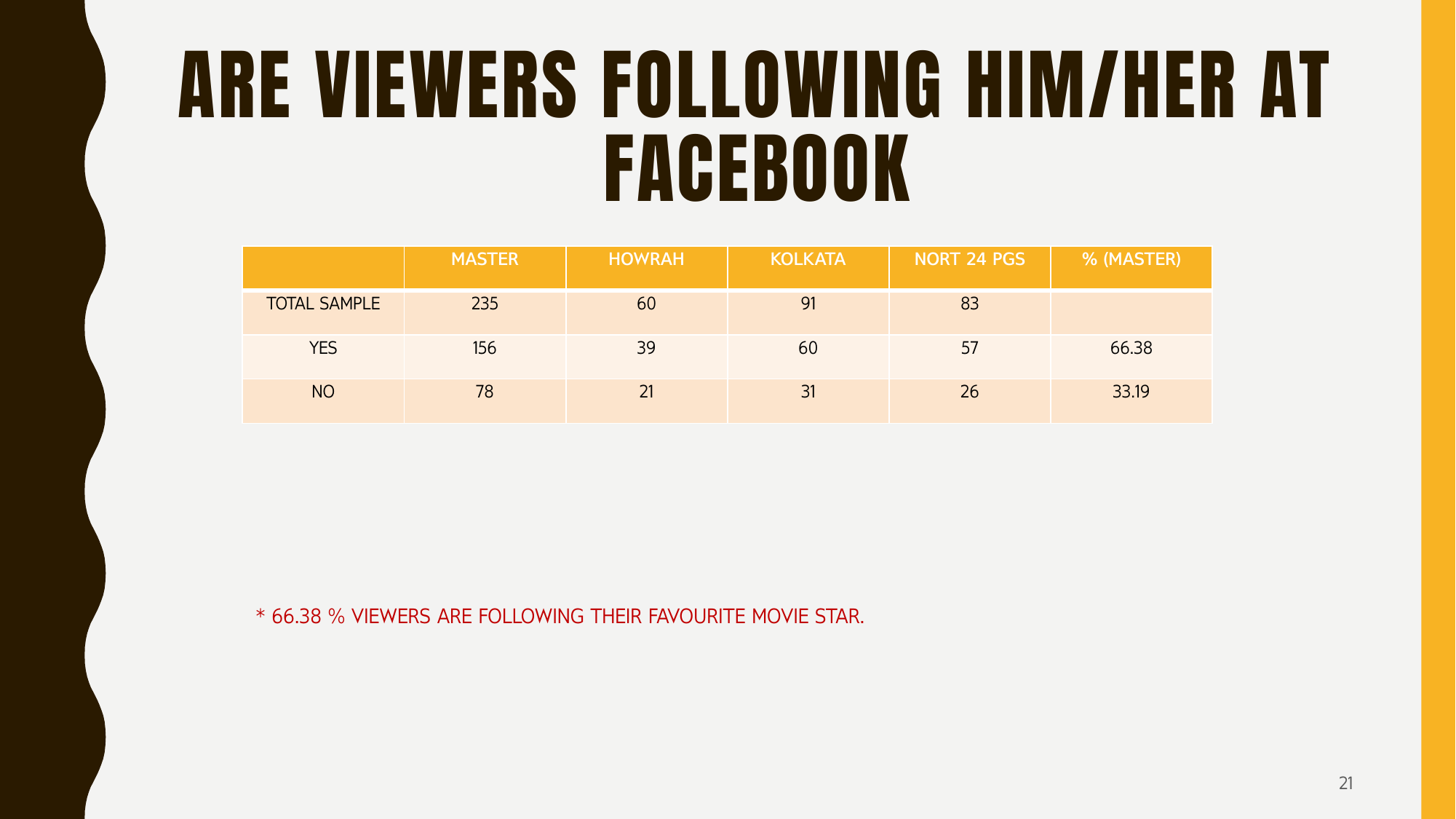

# ARE VIEWERS FOLLOWING HIM/HER AT FACEBOOK
|  | MASTER | HOWRAH | KOLKATA | NORT 24 PGS | % (MASTER) |
| --- | --- | --- | --- | --- | --- |
| TOTAL SAMPLE | 235 | 60 | 91 | 83 |  |
| YES | 156 | 39 | 60 | 57 | 66.38 |
| NO | 78 | 21 | 31 | 26 | 33.19 |

               * 66.38 % VIEWERS ARE FOLLOWING THEIR FAVOURITE MOVIE STAR.
21